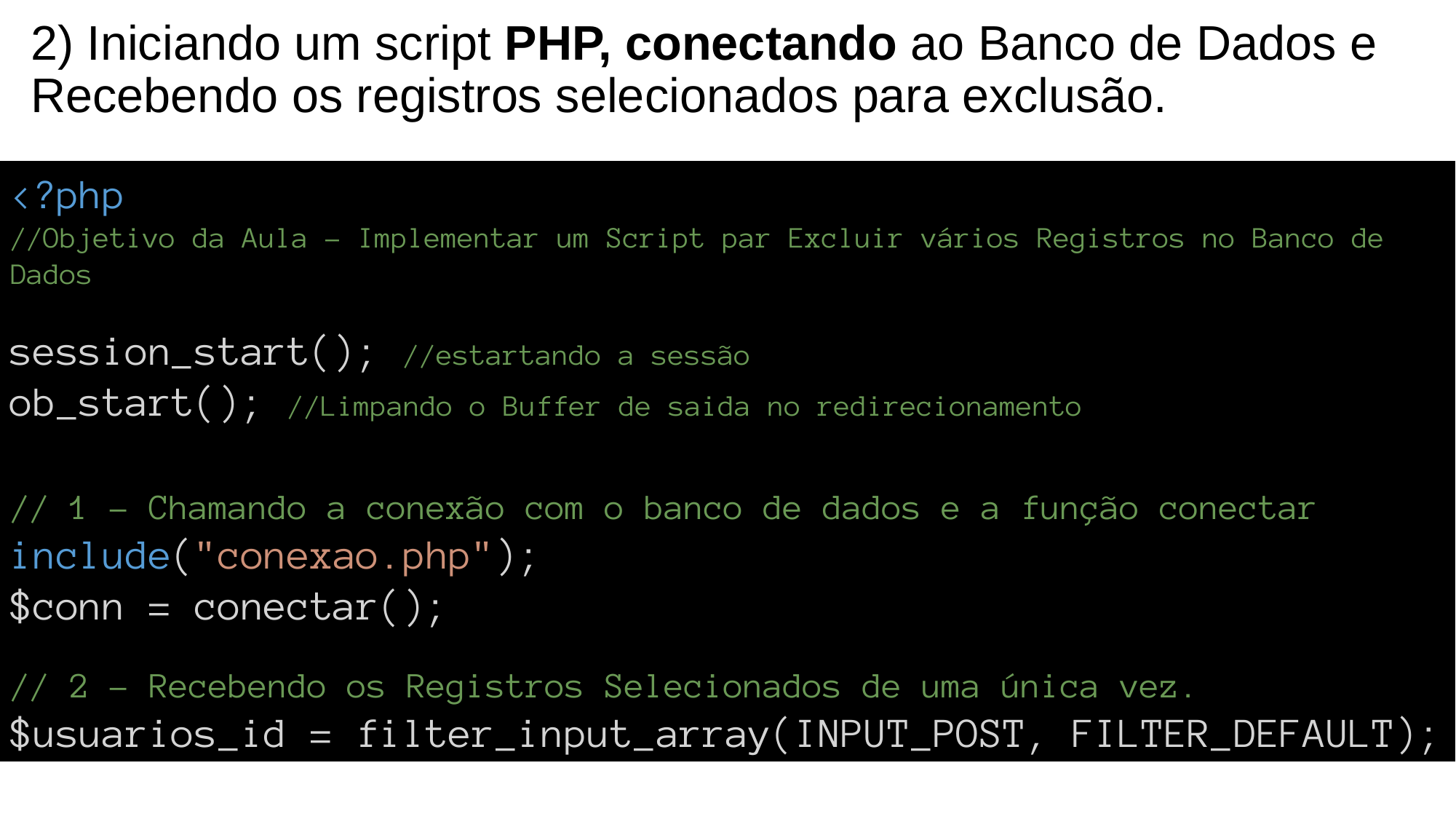

# 2) Iniciando um script PHP, conectando ao Banco de Dados e Recebendo os registros selecionados para exclusão.
<?php
//Objetivo da Aula - Implementar um Script par Excluir vários Registros no Banco de Dados
session_start(); //estartando a sessão
ob_start(); //Limpando o Buffer de saida no redirecionamento

// 1 - Chamando a conexão com o banco de dados e a função conectar
include("conexao.php");
$conn = conectar();

// 2 - Recebendo os Registros Selecionados de uma única vez.
$usuarios_id = filter_input_array(INPUT_POST, FILTER_DEFAULT);